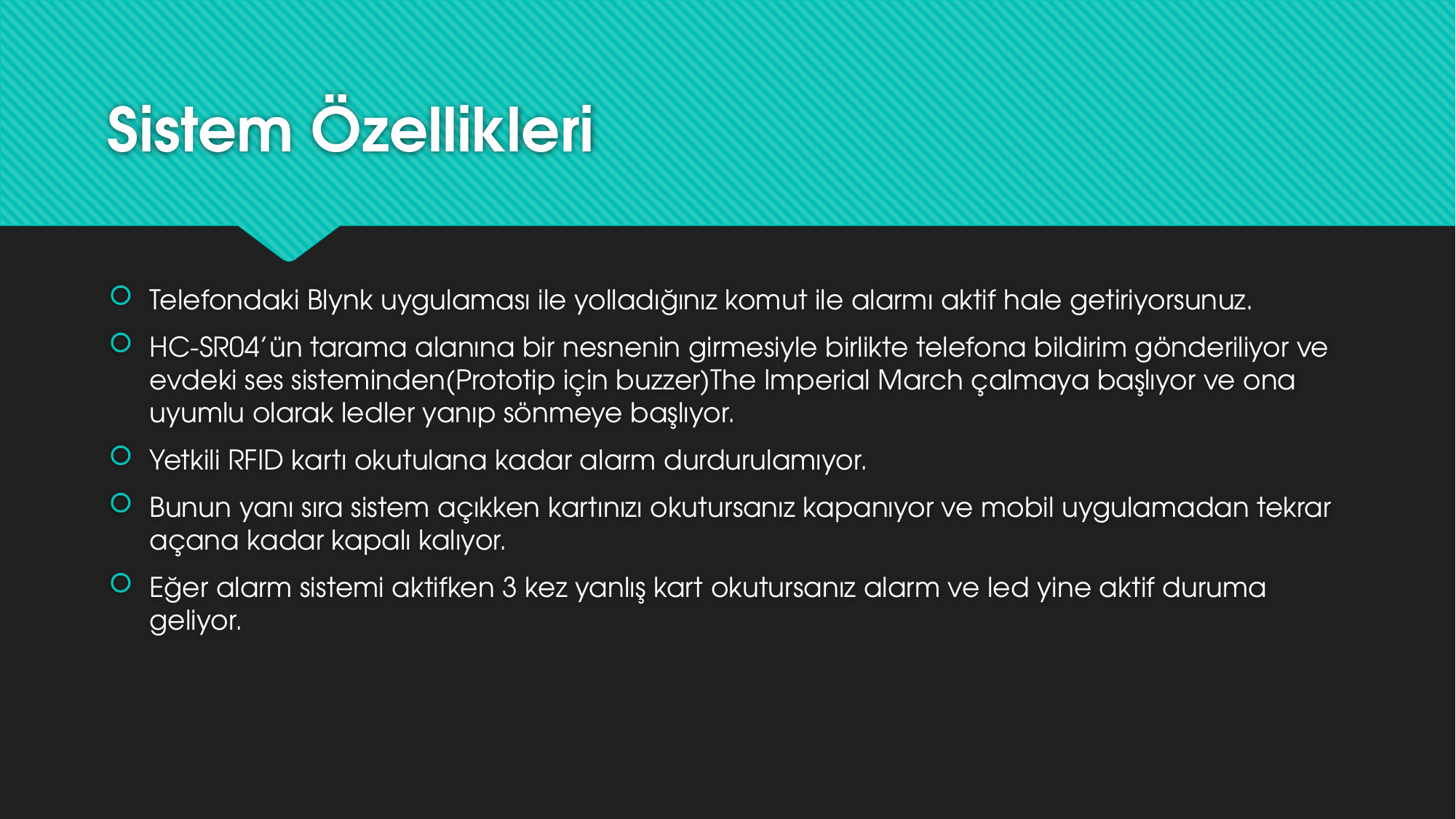

# Sistem Özellikleri
Telefondaki Blynk uygulaması ile yolladığınız komut ile alarmı aktif hale getiriyorsunuz.
HC-SR04’ün tarama alanına bir nesnenin girmesiyle birlikte telefona bildirim gönderiliyor ve evdeki ses sisteminden(Prototip için buzzer)The Imperial March çalmaya başlıyor ve ona uyumlu olarak ledler yanıp sönmeye başlıyor.
Yetkili RFID kartı okutulana kadar alarm durdurulamıyor.
Bunun yanı sıra sistem açıkken kartınızı okutursanız kapanıyor ve mobil uygulamadan tekrar açana kadar kapalı kalıyor.
Eğer alarm sistemi aktifken 3 kez yanlış kart okutursanız alarm ve led yine aktif duruma geliyor.